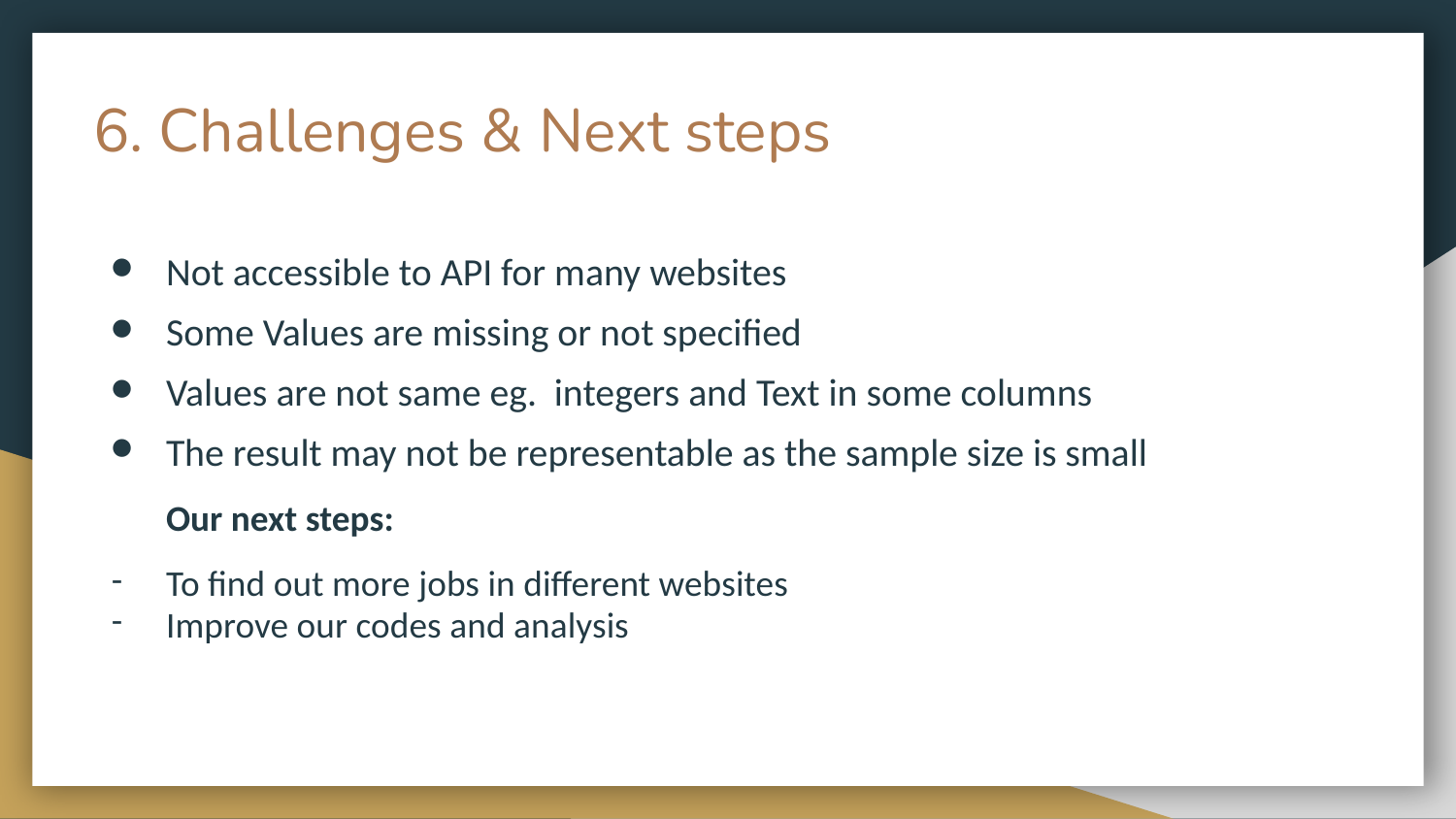

# 6. Challenges & Next steps
Not accessible to API for many websites
Some Values are missing or not specified
Values are not same eg.  integers and Text in some columns
The result may not be representable as the sample size is small
Our next steps:
To find out more jobs in different websites
Improve our codes and analysis